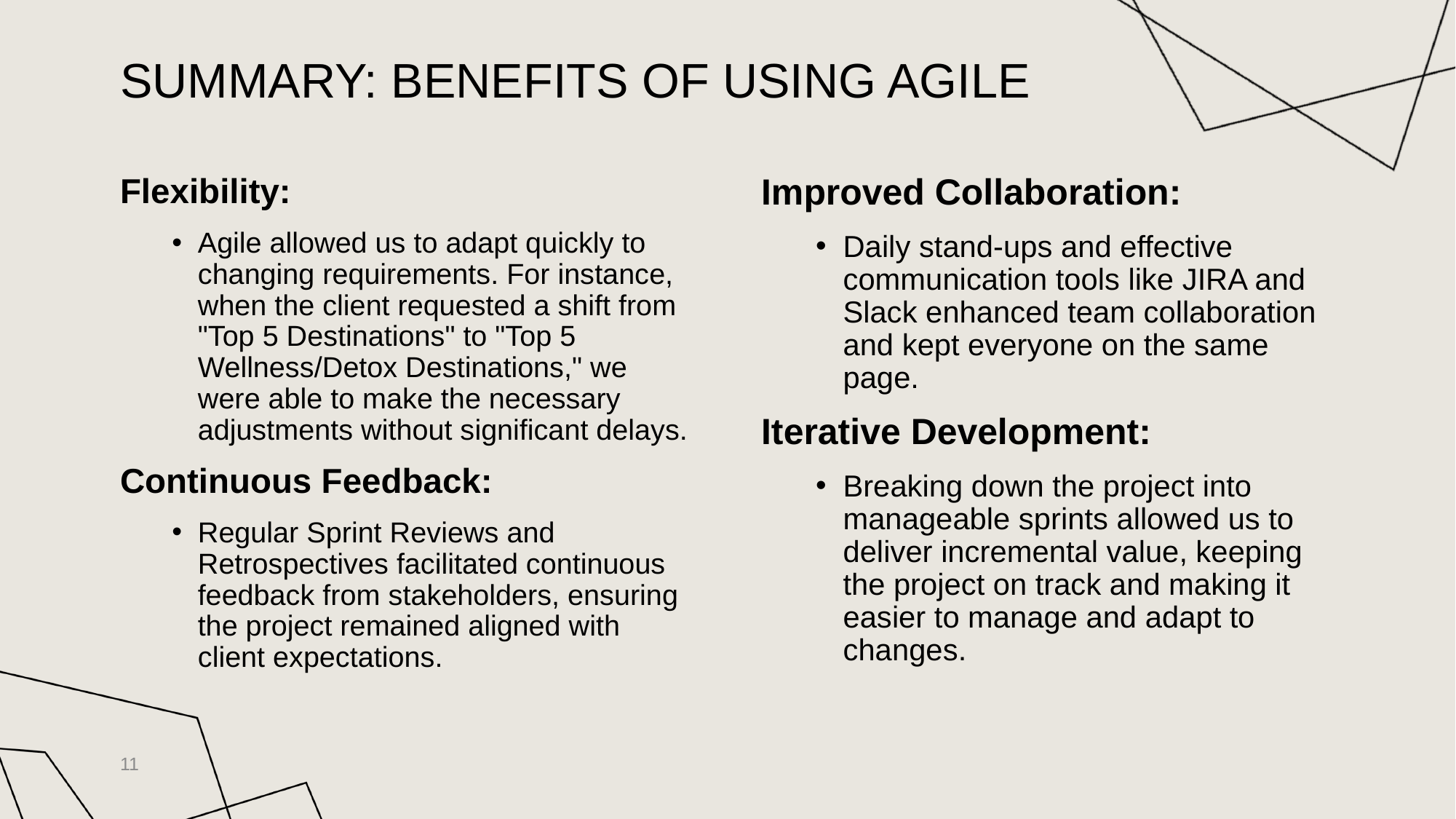

# Summary: Benefits of Using Agile
Flexibility:
Agile allowed us to adapt quickly to changing requirements. For instance, when the client requested a shift from "Top 5 Destinations" to "Top 5 Wellness/Detox Destinations," we were able to make the necessary adjustments without significant delays.
Continuous Feedback:
Regular Sprint Reviews and Retrospectives facilitated continuous feedback from stakeholders, ensuring the project remained aligned with client expectations.
Improved Collaboration:
Daily stand-ups and effective communication tools like JIRA and Slack enhanced team collaboration and kept everyone on the same page.
Iterative Development:
Breaking down the project into manageable sprints allowed us to deliver incremental value, keeping the project on track and making it easier to manage and adapt to changes.

11